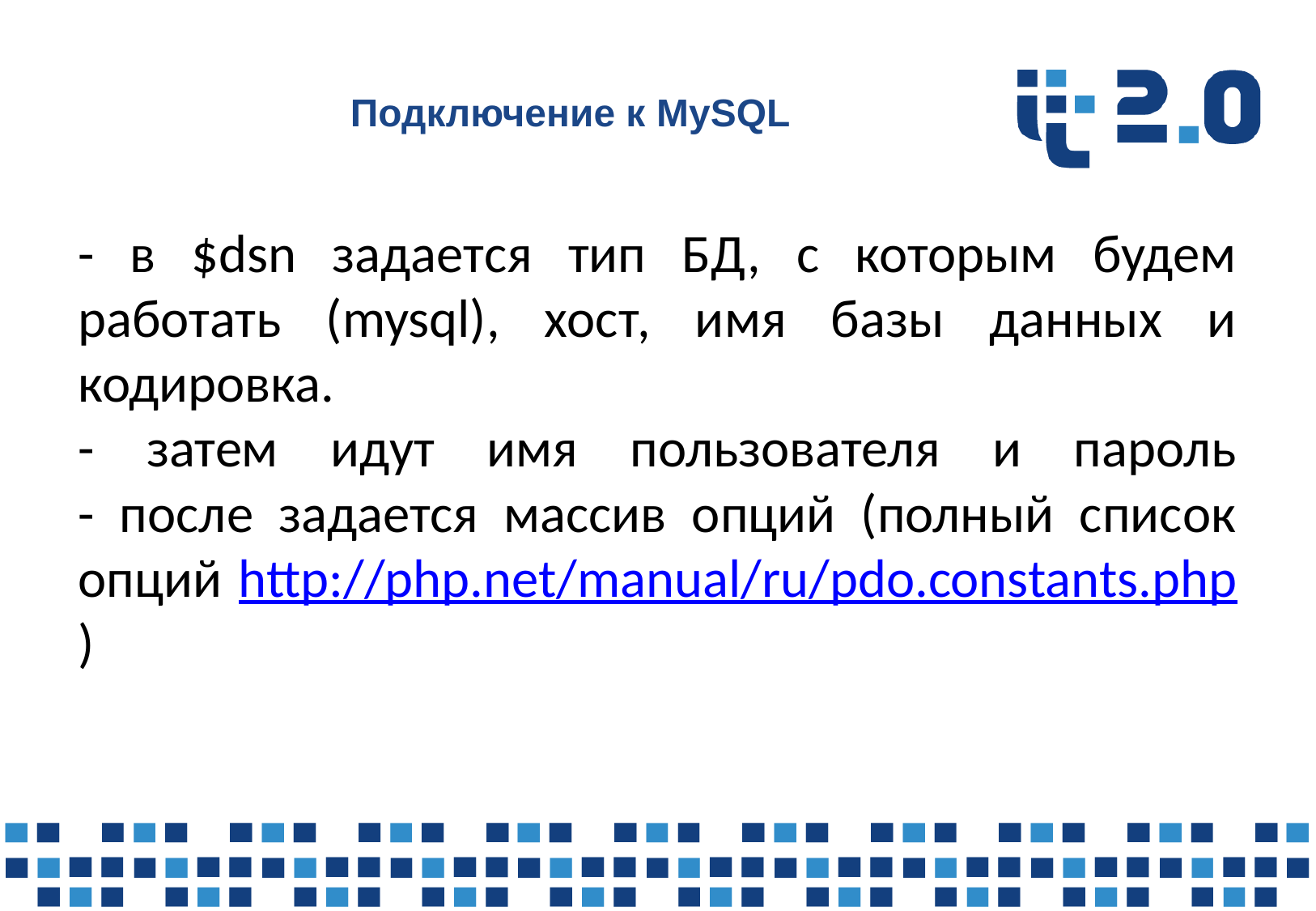

# Подключение к MySQL
- в $dsn задается тип БД, с которым будем работать (mysql), хост, имя базы данных и кодировка.
- затем идут имя пользователя и пароль
- после задается массив опций (полный список опций http://php.net/manual/ru/pdo.constants.php )